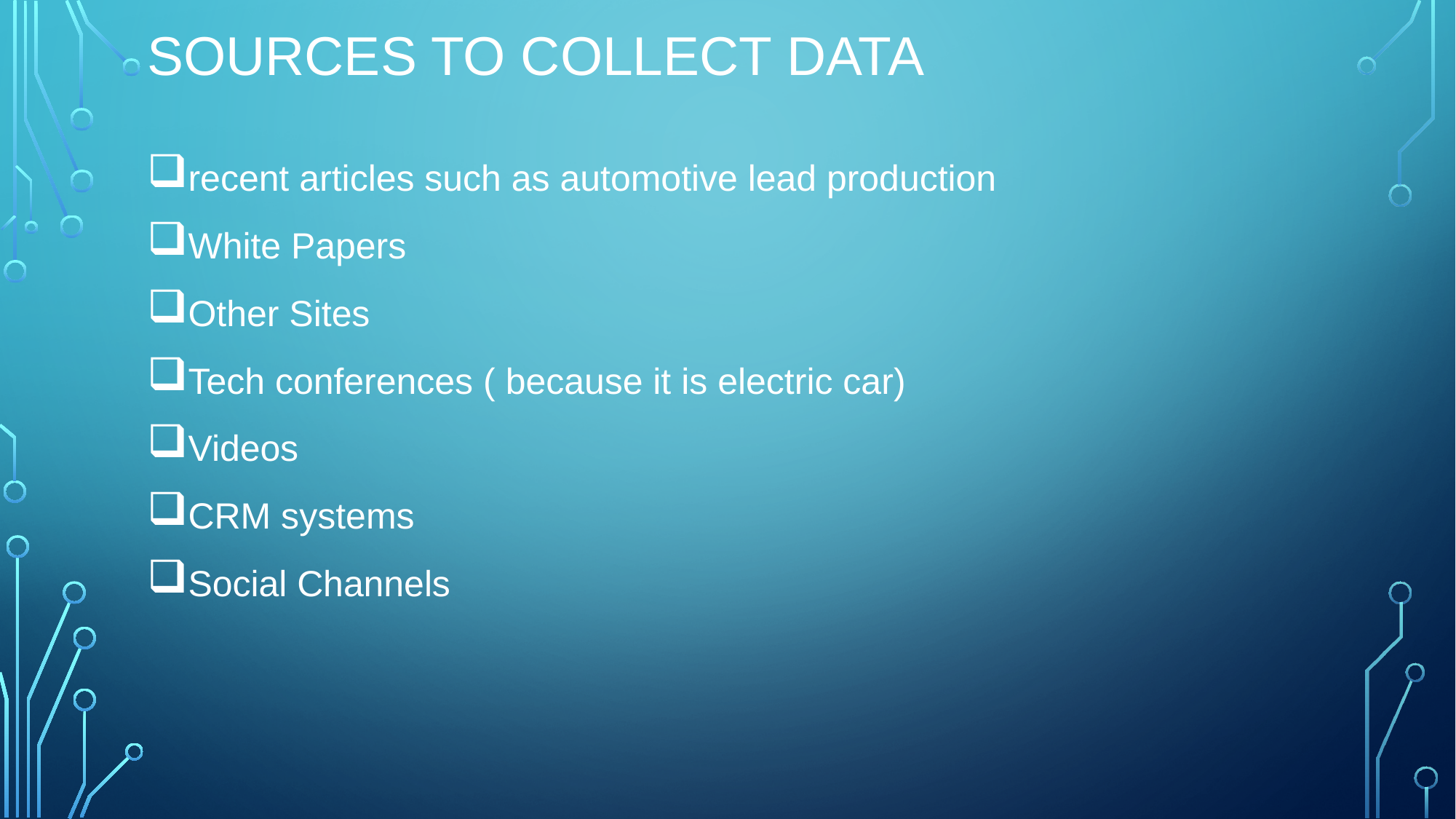

# Sources to collect data
recent articles such as automotive lead production
White Papers
Other Sites
Tech conferences ( because it is electric car)
Videos
CRM systems
Social Channels